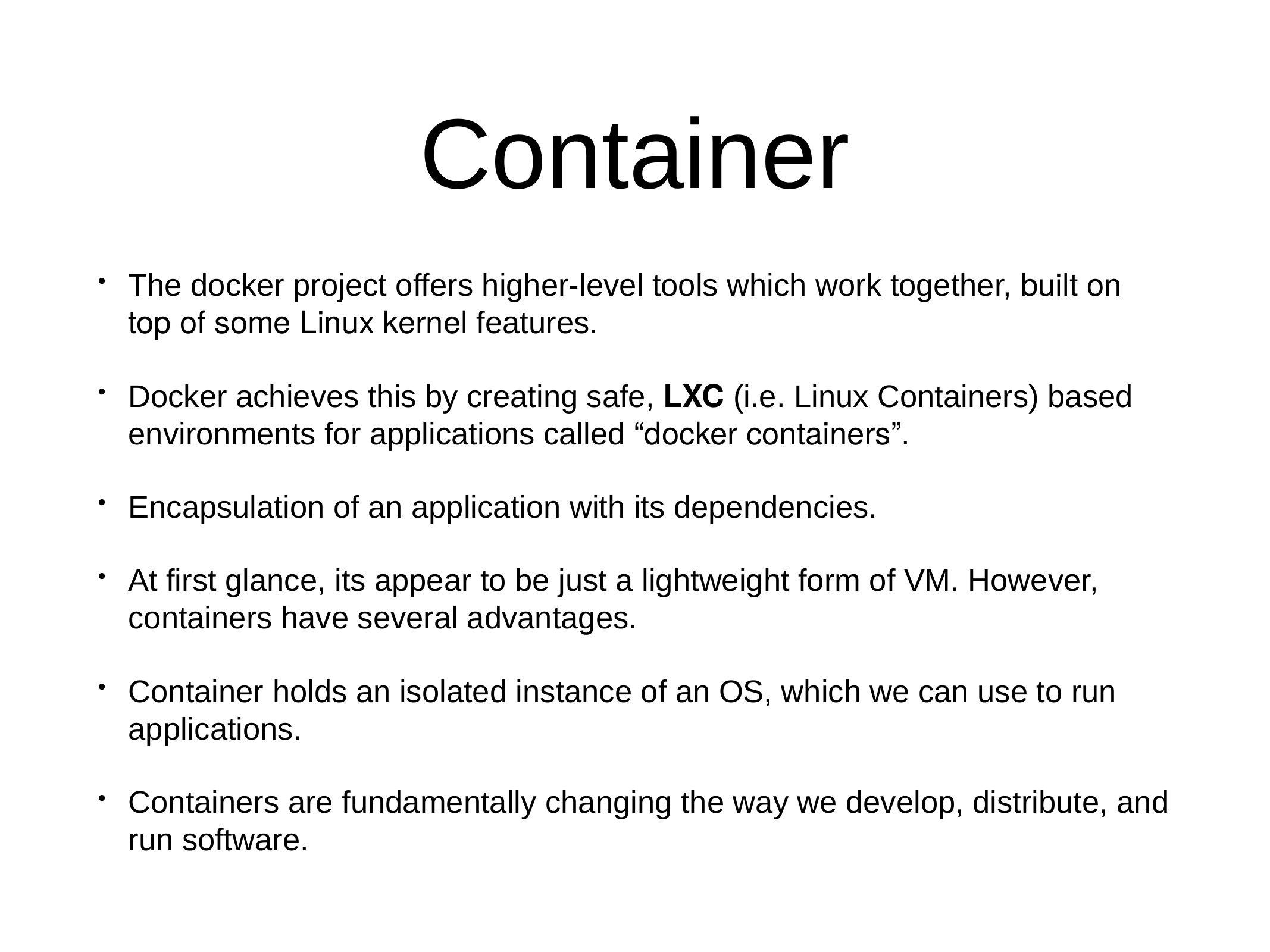

# Container
The docker project offers higher-level tools which work together, built on top of some Linux kernel features.
Docker achieves this by creating safe, LXC (i.e. Linux Containers) based environments for applications called “docker containers”.
Encapsulation of an application with its dependencies.
At first glance, its appear to be just a lightweight form of VM. However, containers have several advantages.
Container holds an isolated instance of an OS, which we can use to run applications.
Containers are fundamentally changing the way we develop, distribute, and run software.
7